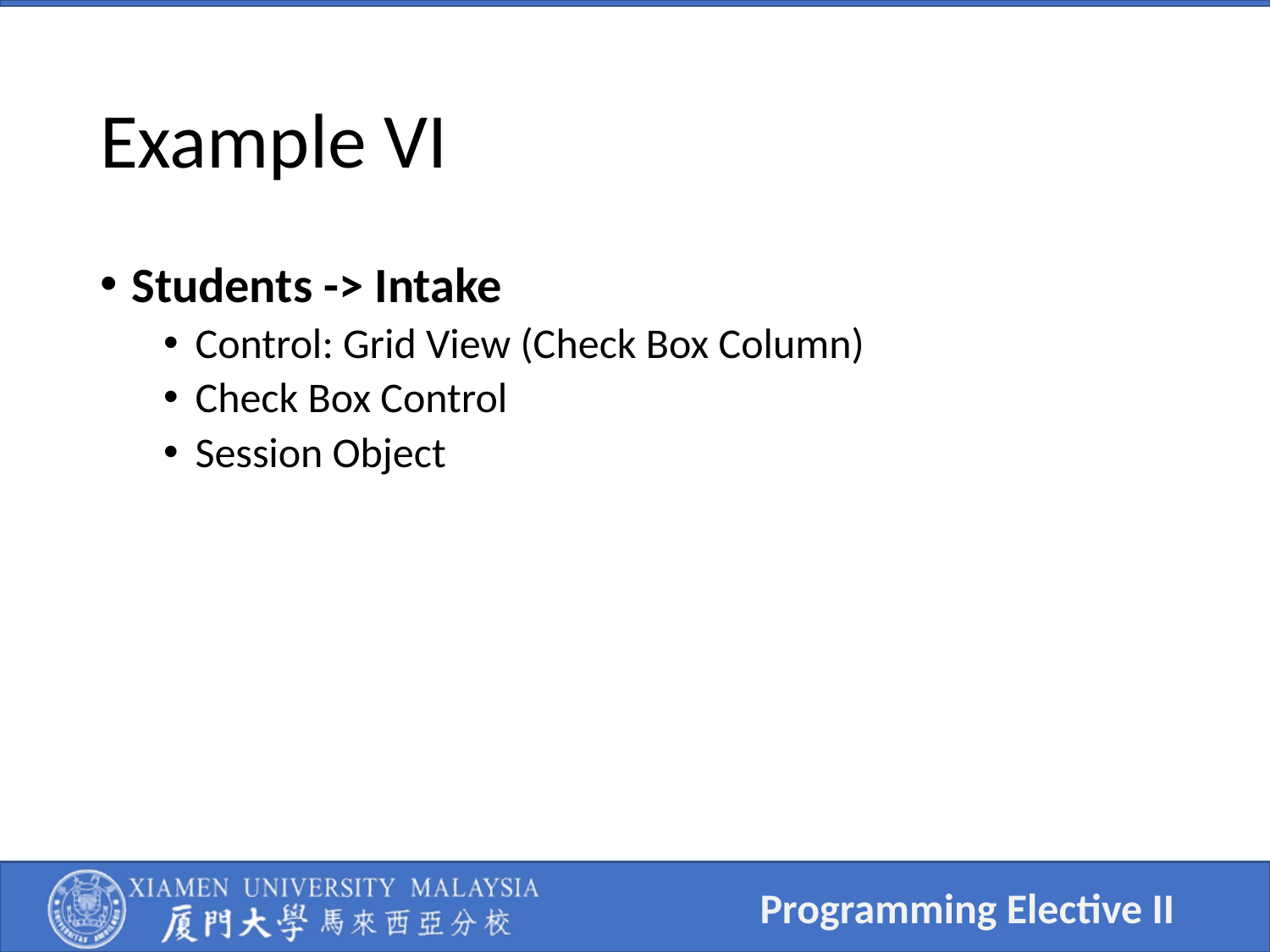

# Example VI
Students -> Intake
Control: Grid View (Check Box Column)
Check Box Control
Session Object